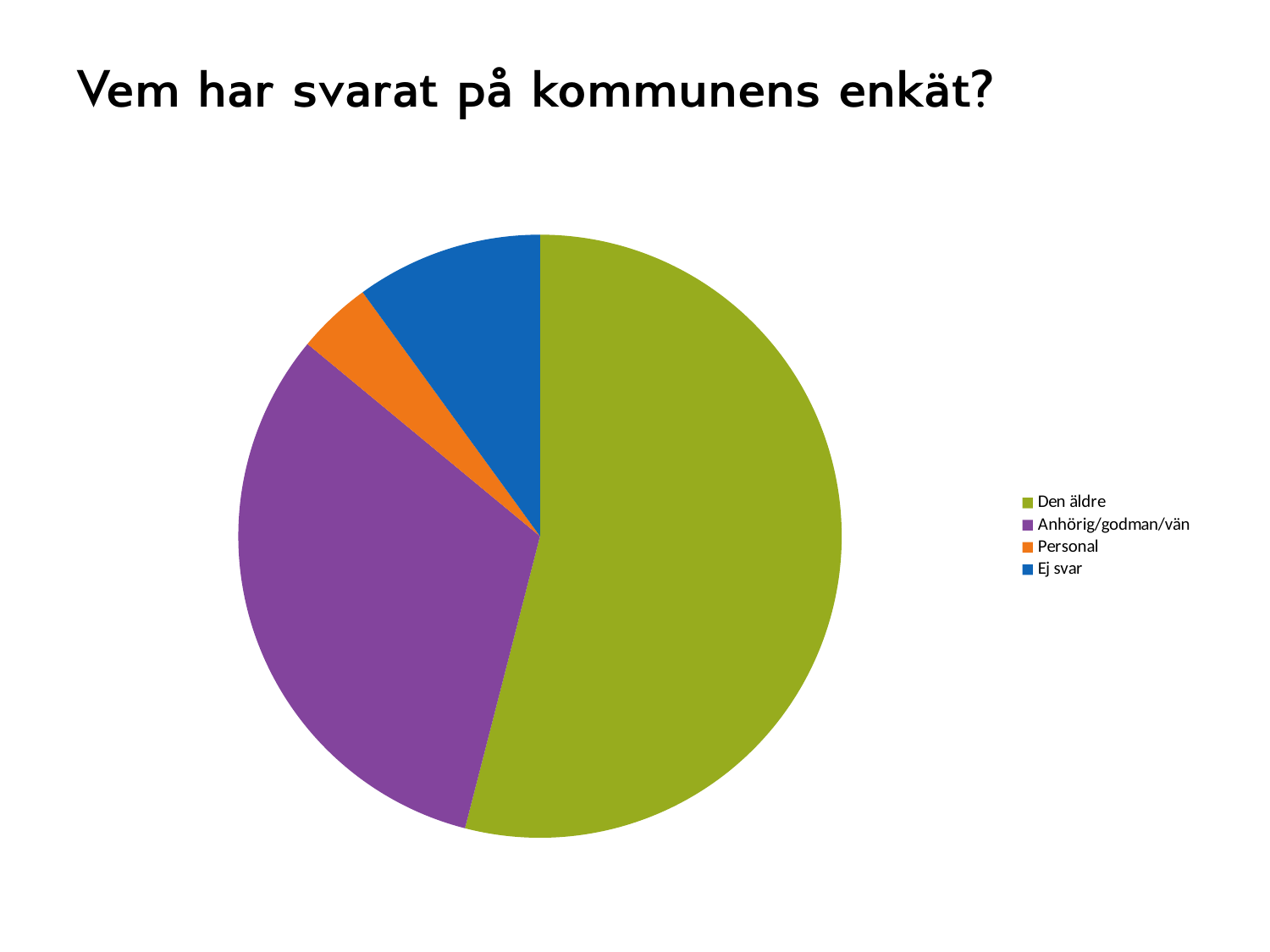

# Vem har svarat på kommunens enkät?

### Chart

| Category |  |
|---|---|
| Den äldre | 54.0 |
| Anhörig/godman/vän | 32.0 |
| Personal | 4.0 |
| Ej svar | 10.0 |